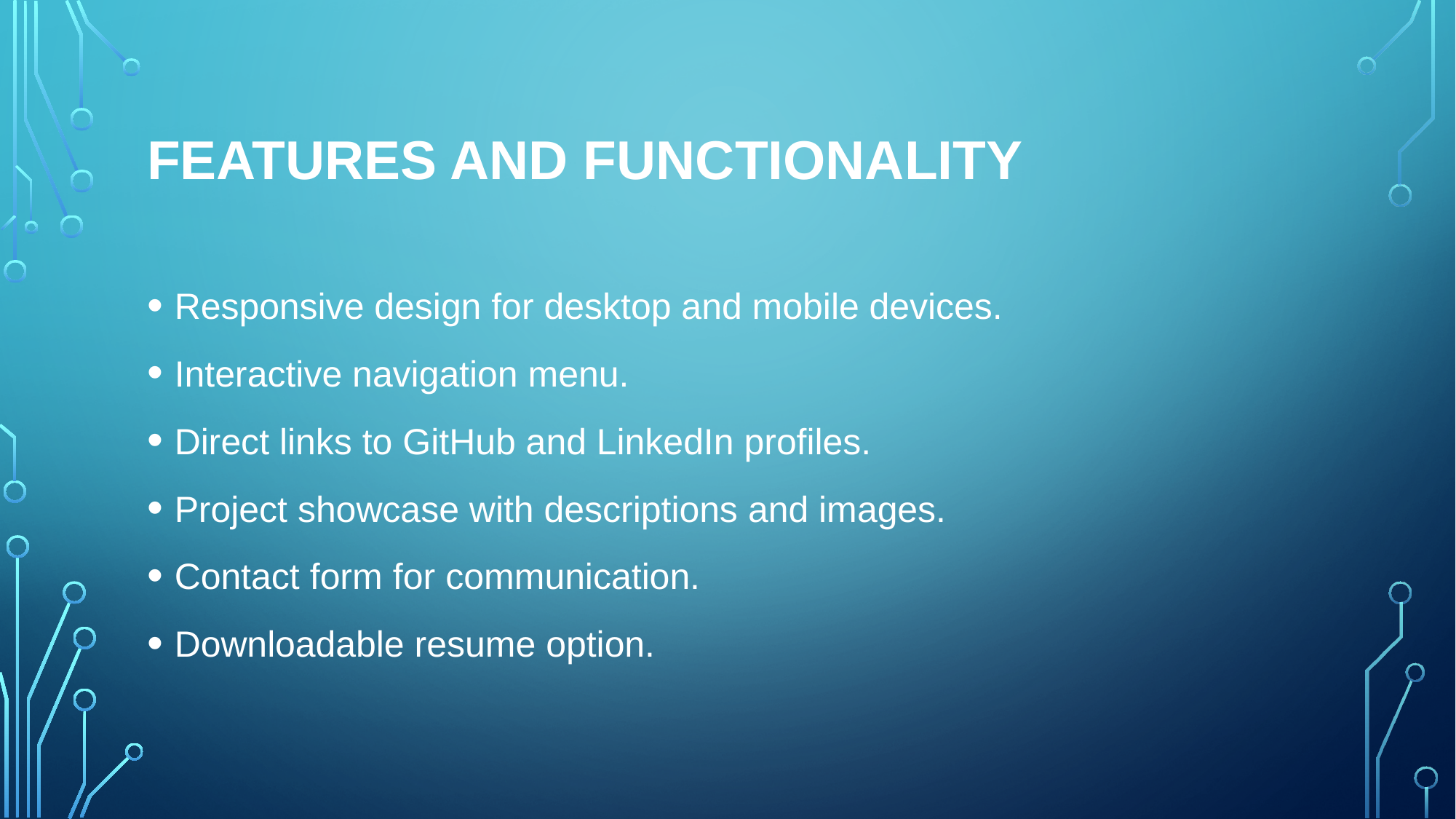

# FEATURES AND FUNCTIONALITY
Responsive design for desktop and mobile devices.
Interactive navigation menu.
Direct links to GitHub and LinkedIn profiles.
Project showcase with descriptions and images.
Contact form for communication.
Downloadable resume option.